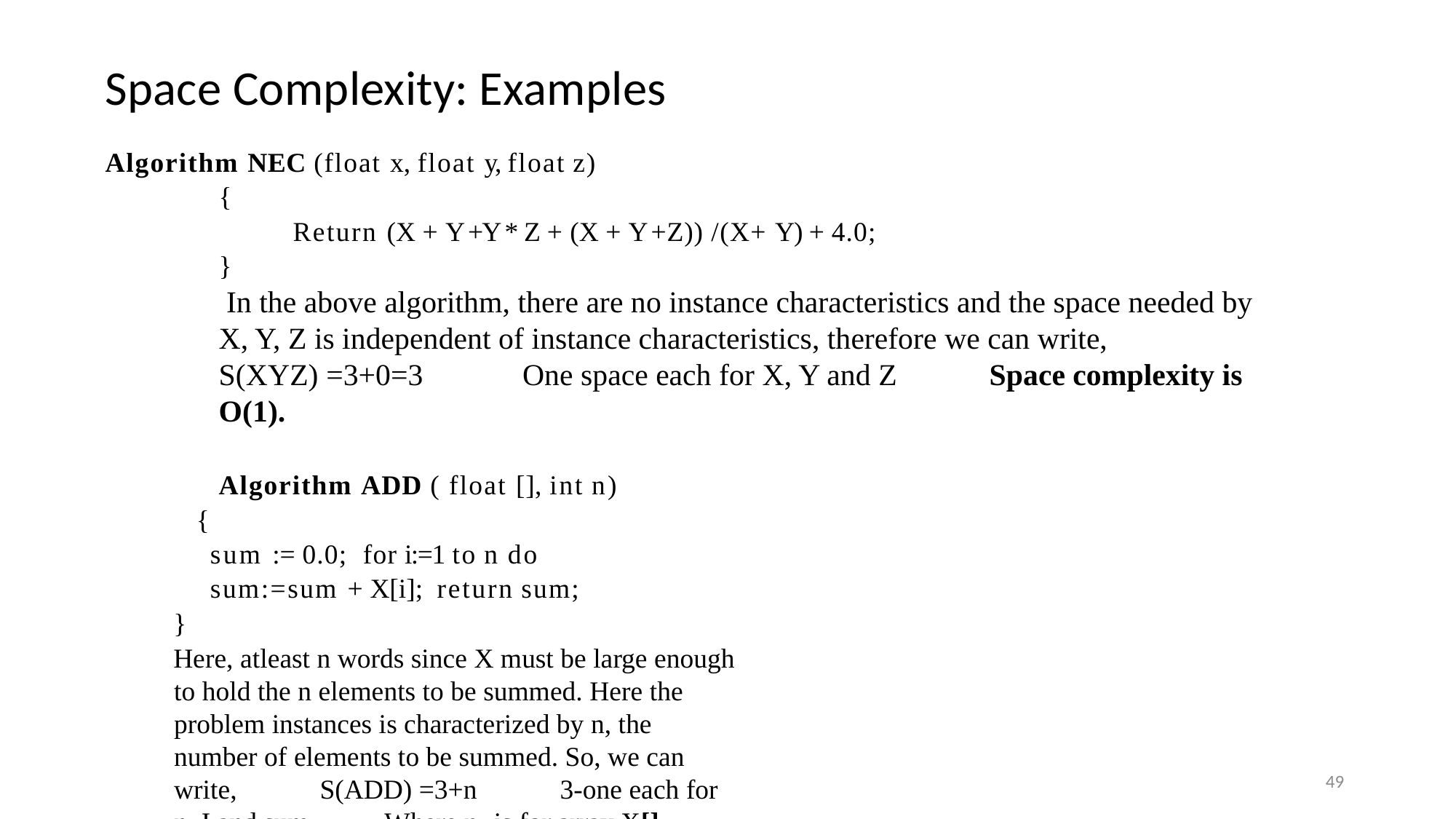

Space Complexity: Examples
Algorithm NEC (float x, float y, float z)
{
Return (X + Y +Y * Z + (X + Y +Z)) /(X+ Y) + 4.0;
}
 In the above algorithm, there are no instance characteristics and the space needed by X, Y, Z is independent of instance characteristics, therefore we can write,          S(XYZ) =3+0=3             One space each for X, Y and Z            Space complexity is O(1).

Algorithm ADD ( float [], int n)
{
sum := 0.0;  for i:=1 to n do
sum:=sum + X[i];  return sum;
}
Here, atleast n words since X must be large enough to hold the n elements to be summed. Here the problem instances is characterized by n, the number of elements to be summed. So, we can write,            S(ADD) =3+n            3-one each for n, I and sum           Where n- is for array X[],         Space complexity is O(n).
49